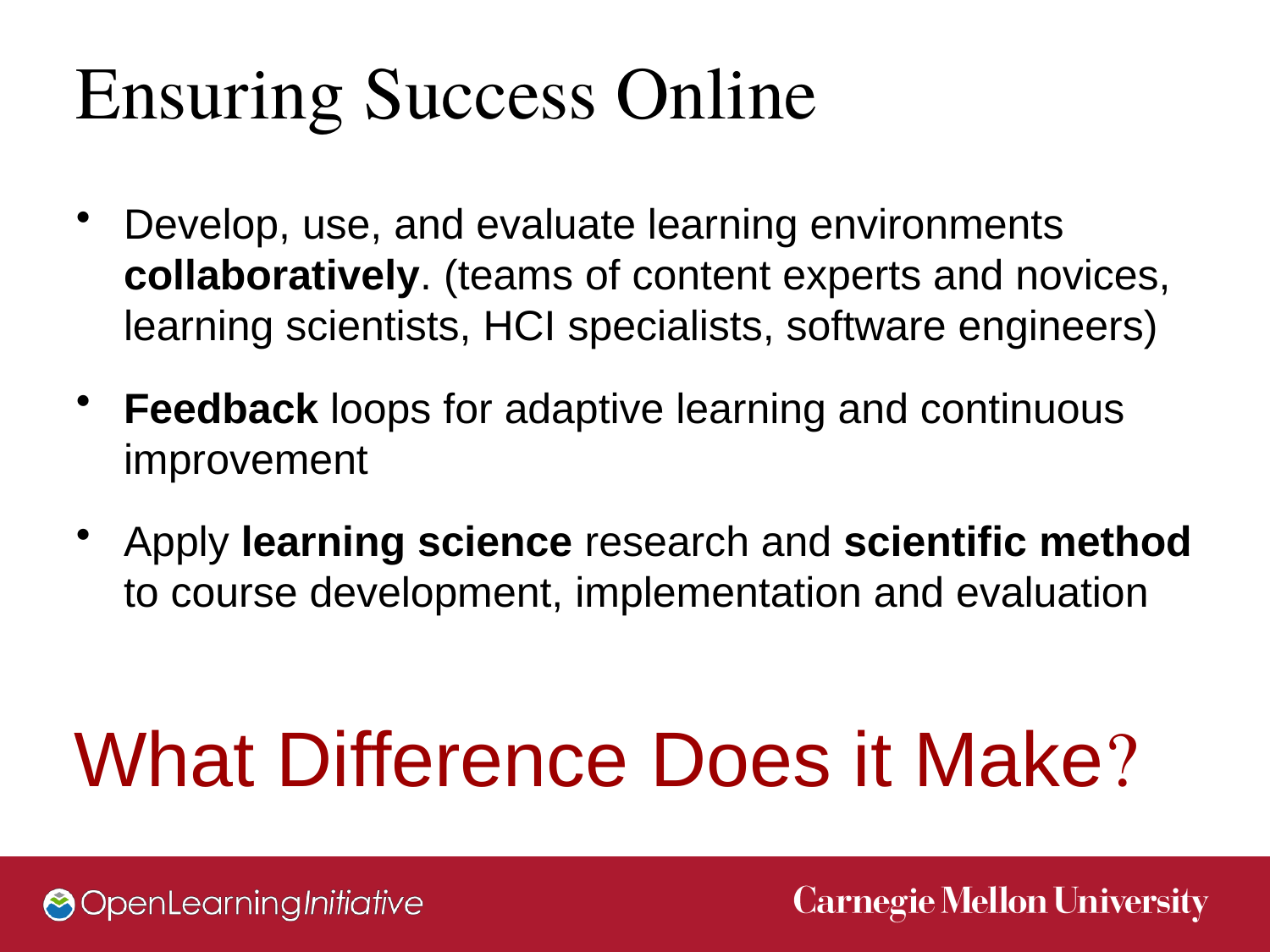

# Ensuring Success Online
Develop, use, and evaluate learning environments collaboratively. (teams of content experts and novices, learning scientists, HCI specialists, software engineers)
Feedback loops for adaptive learning and continuous improvement
Apply learning science research and scientific method to course development, implementation and evaluation
What Difference Does it Make?